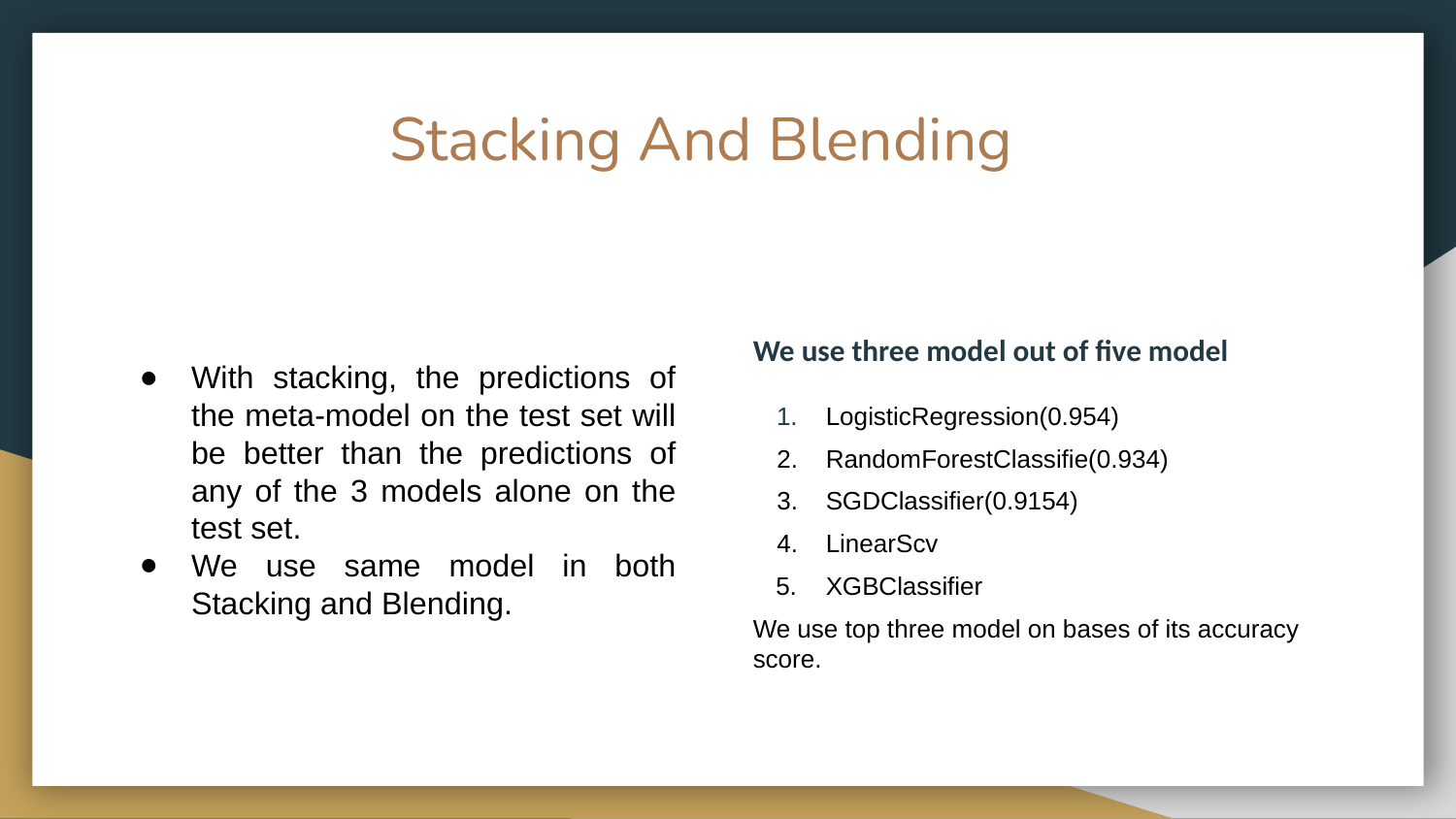

# Stacking And Blending
With stacking, the predictions of the meta-model on the test set will be better than the predictions of any of the 3 models alone on the test set.
We use same model in both Stacking and Blending.

We use three model out of five model
LogisticRegression(0.954)
RandomForestClassifie(0.934)
SGDClassifier(0.9154)
LinearScv
XGBClassifier
We use top three model on bases of its accuracy score.